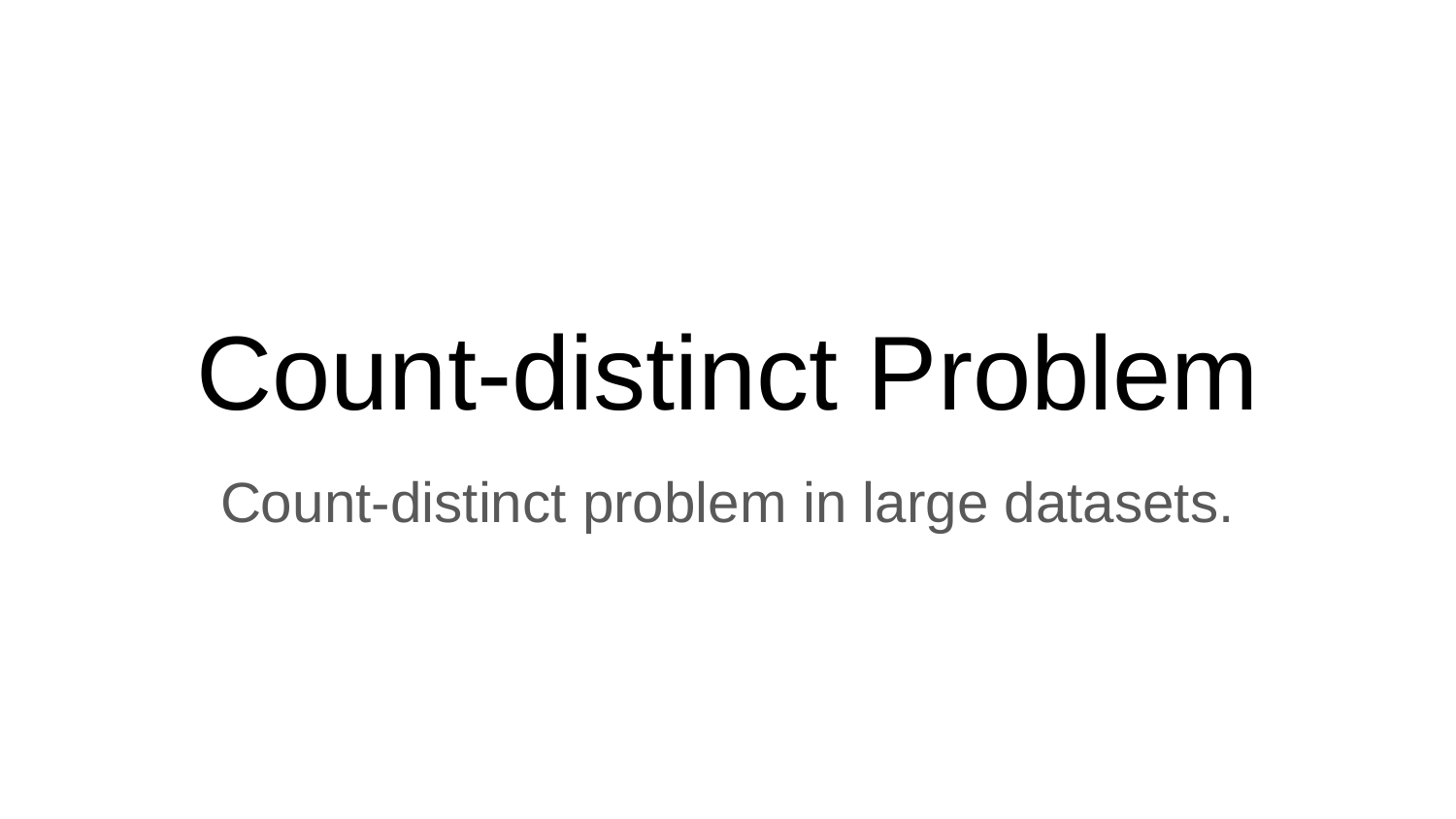

# Count-distinct Problem
Count-distinct problem in large datasets.